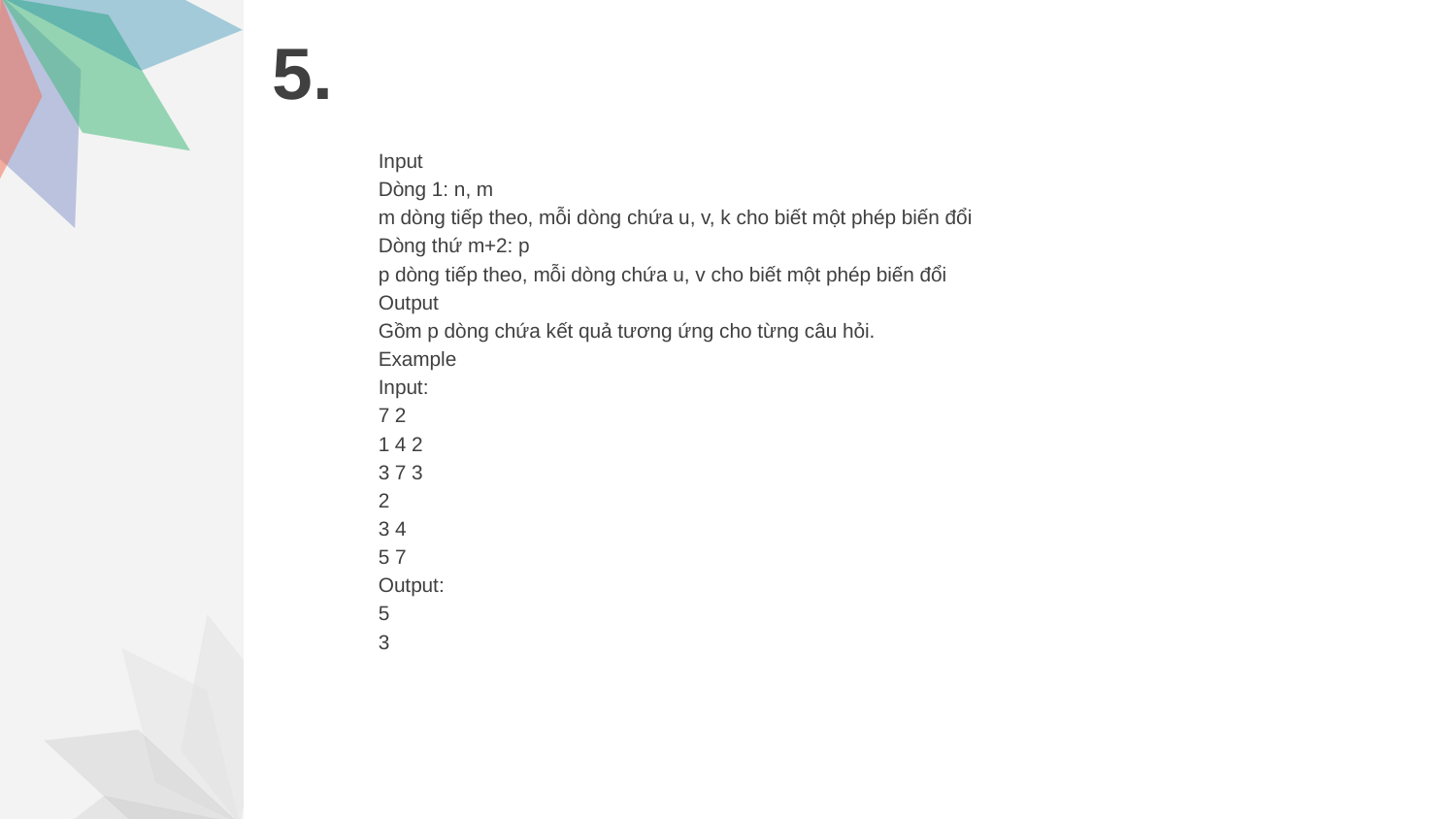

# 5.
Input
Dòng 1: n, m
m dòng tiếp theo, mỗi dòng chứa u, v, k cho biết một phép biến đổi
Dòng thứ m+2: p
p dòng tiếp theo, mỗi dòng chứa u, v cho biết một phép biến đổi
Output
Gồm p dòng chứa kết quả tương ứng cho từng câu hỏi.
Example
Input:
7 2
1 4 2
3 7 3
2
3 4
5 7
Output:
5
3